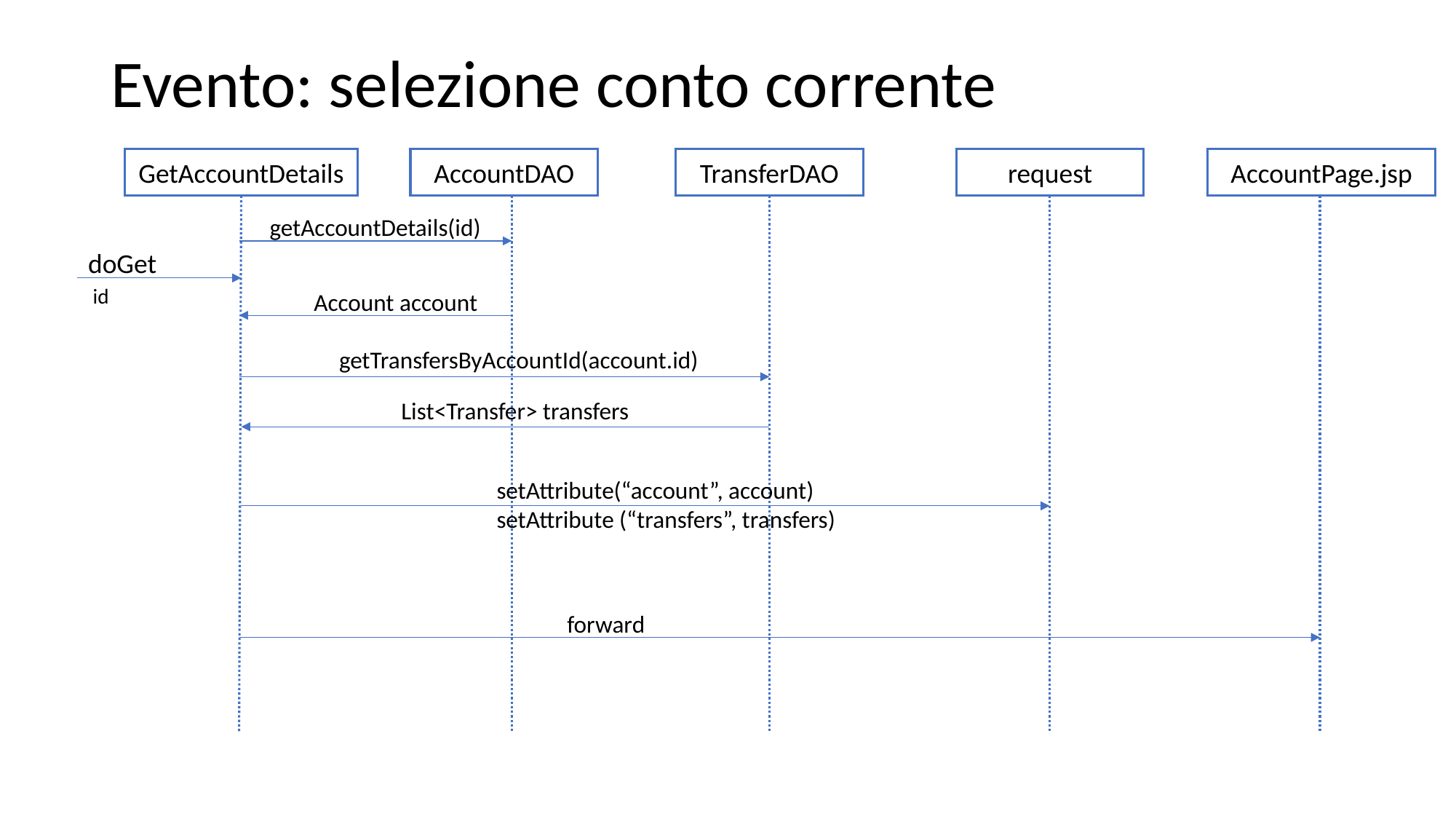

# Evento: selezione conto corrente
request
AccountPage.jsp
GetAccountDetails
AccountDAO
TransferDAO
getAccountDetails(id)
doGet
id
Account account
getTransfersByAccountId(account.id)
List<Transfer> transfers
setAttribute(“account”, account)
setAttribute (“transfers”, transfers)
forward